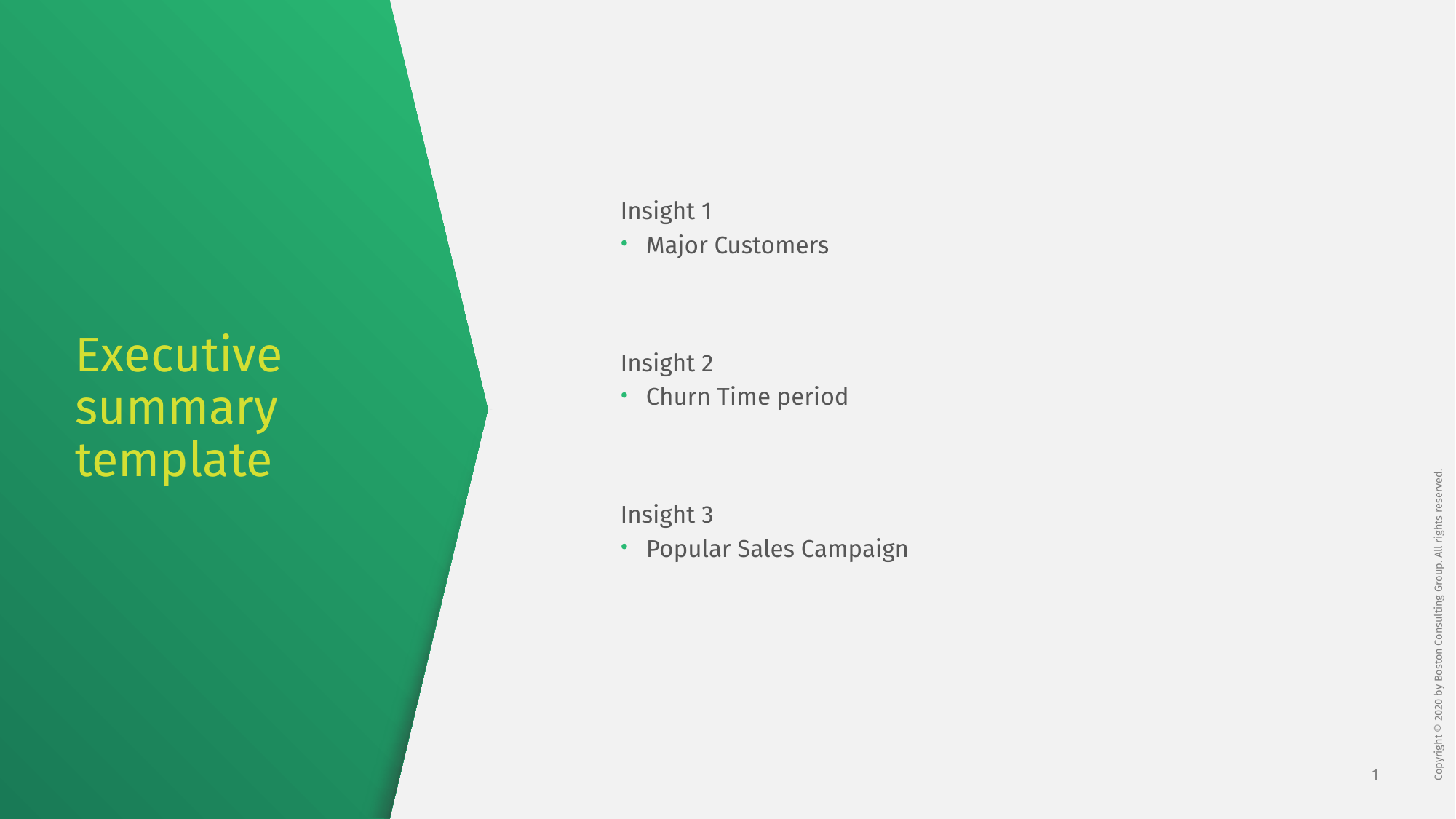

Insight 1
Major Customers

Insight 2
Churn Time period

Insight 3
Popular Sales Campaign
# Executive summary template